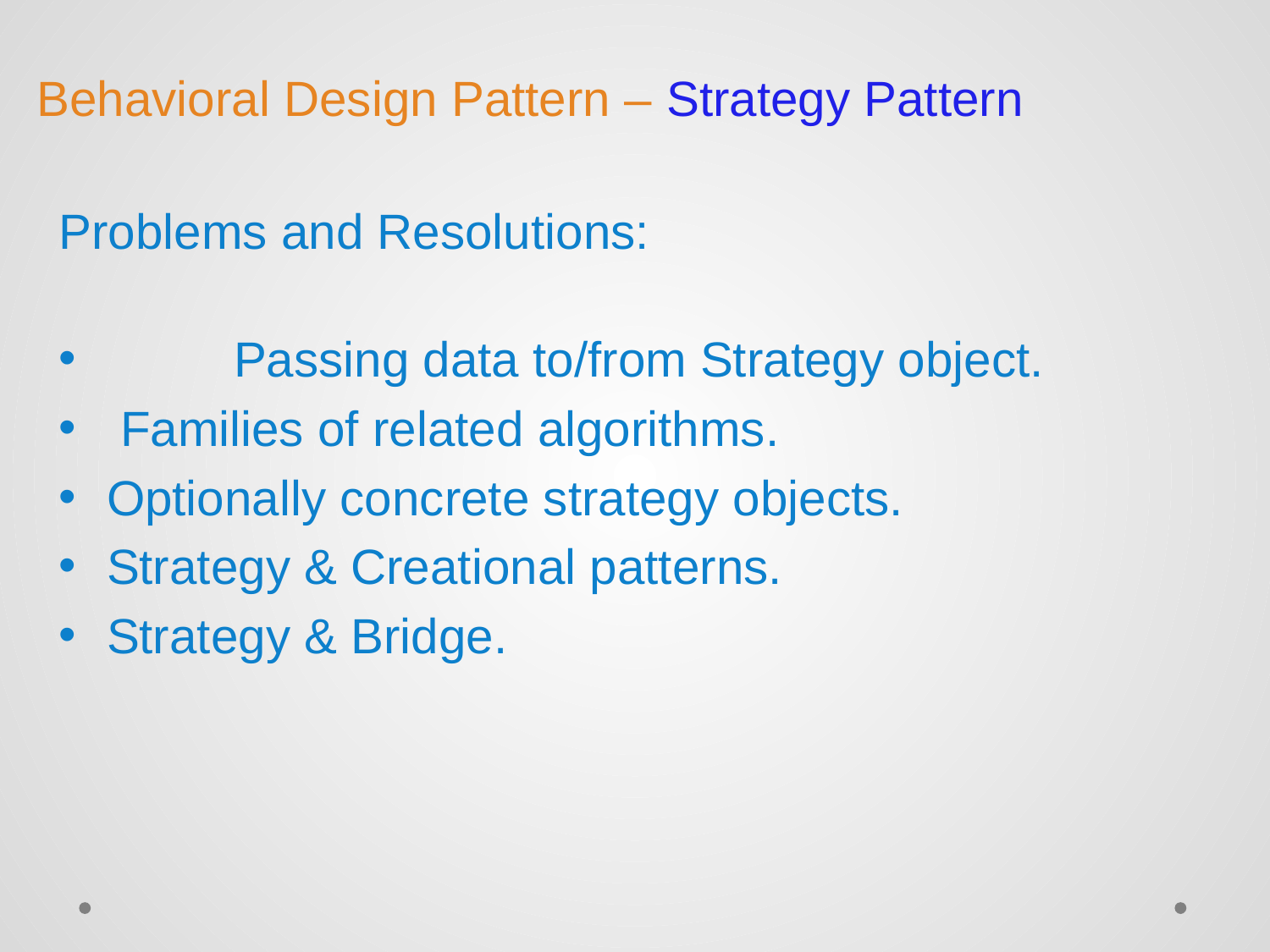

# Behavioral Design Pattern – Strategy Pattern
Problems and Resolutions:
	Passing data to/from Strategy object.
 Families of related algorithms.
Optionally concrete strategy objects.
Strategy & Creational patterns.
Strategy & Bridge.

.